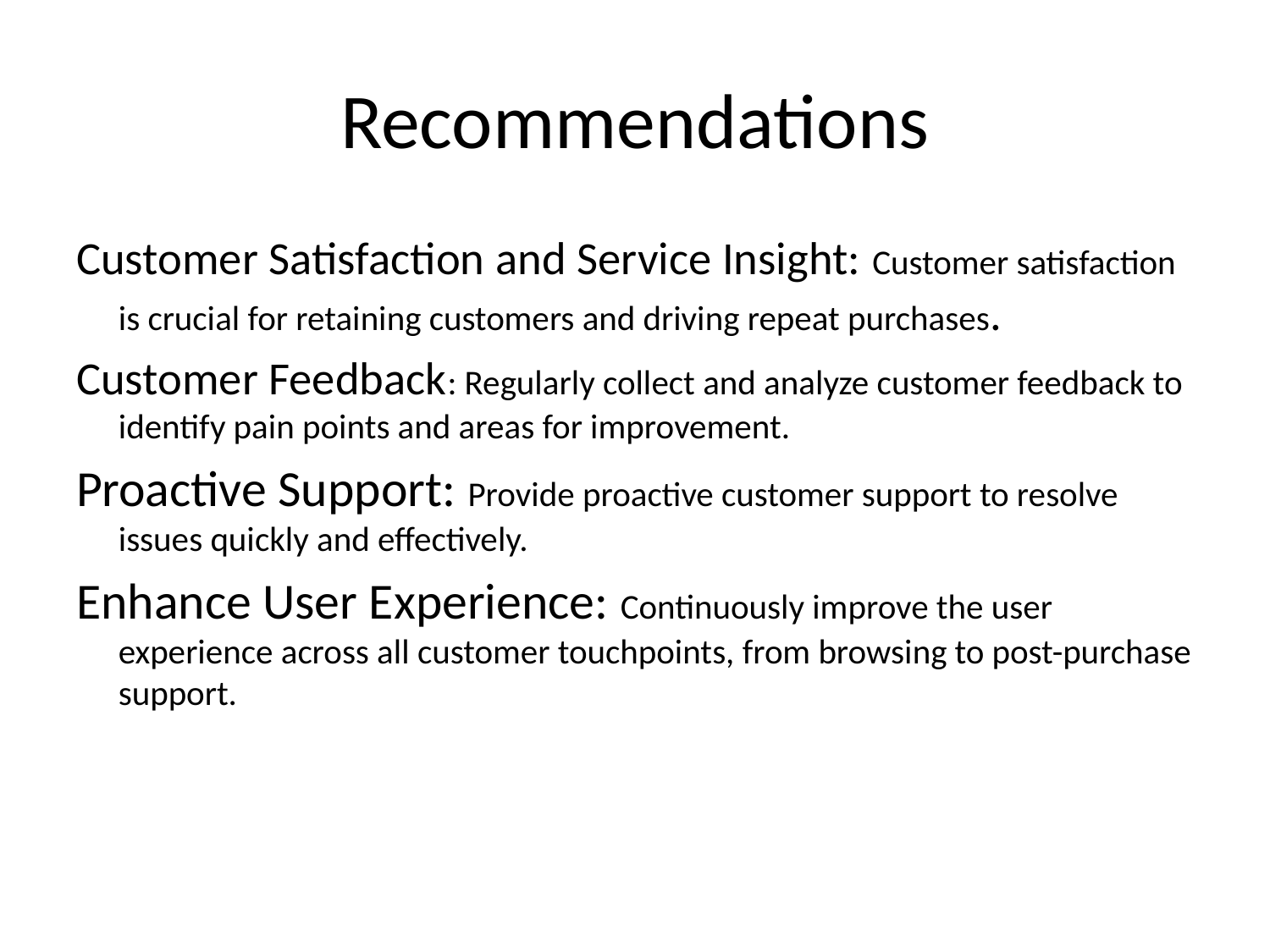

# Recommendations
Customer Satisfaction and Service Insight: Customer satisfaction is crucial for retaining customers and driving repeat purchases.
Customer Feedback: Regularly collect and analyze customer feedback to identify pain points and areas for improvement.
Proactive Support: Provide proactive customer support to resolve issues quickly and effectively.
Enhance User Experience: Continuously improve the user experience across all customer touchpoints, from browsing to post-purchase support.